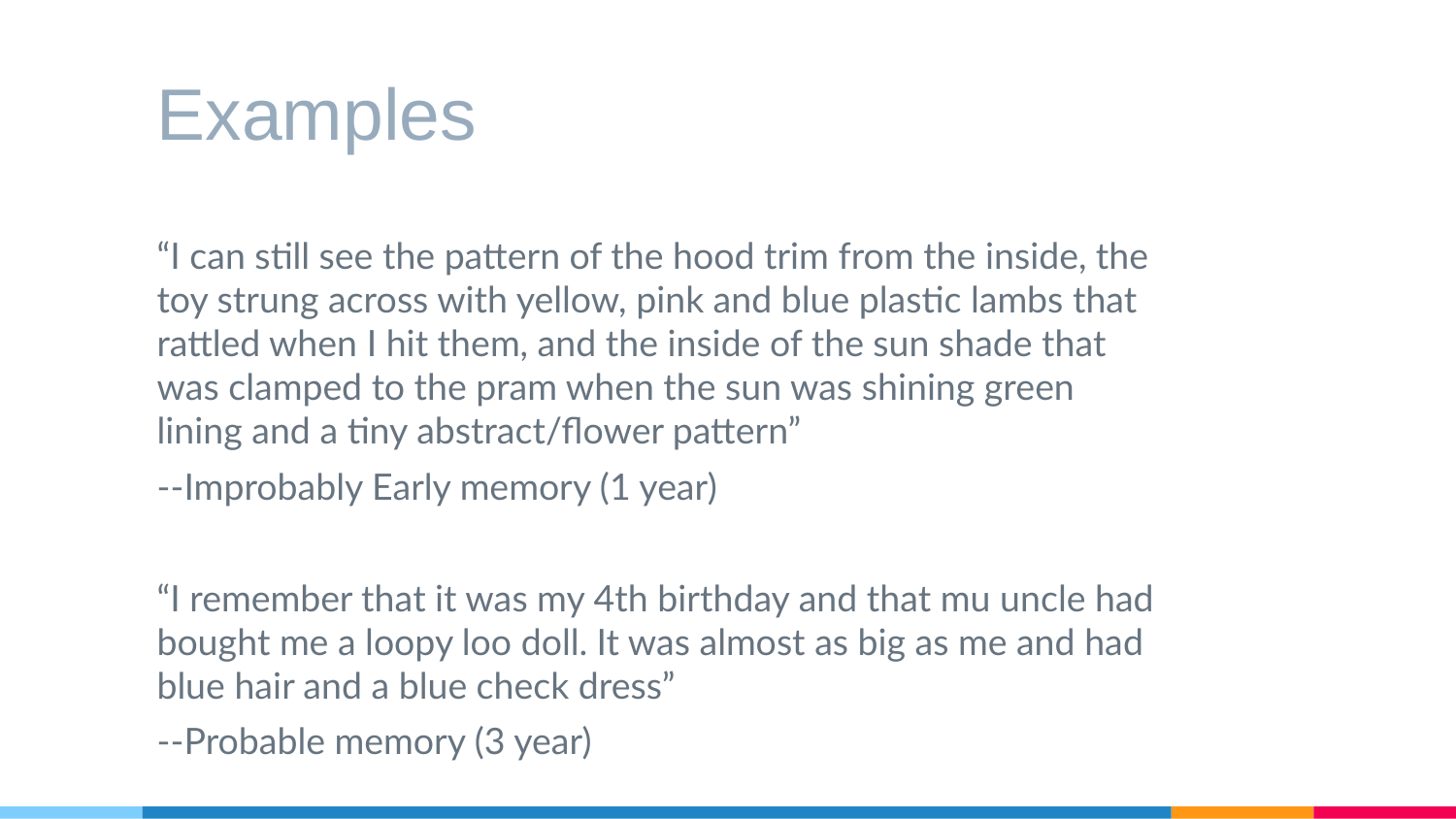

# Examples
“I can still see the pattern of the hood trim from the inside, the toy strung across with yellow, pink and blue plastic lambs that rattled when I hit them, and the inside of the sun shade that was clamped to the pram when the sun was shining green lining and a tiny abstract/flower pattern”
--Improbably Early memory (1 year)

“I remember that it was my 4th birthday and that mu uncle had bought me a loopy loo doll. It was almost as big as me and had blue hair and a blue check dress”
--Probable memory (3 year)